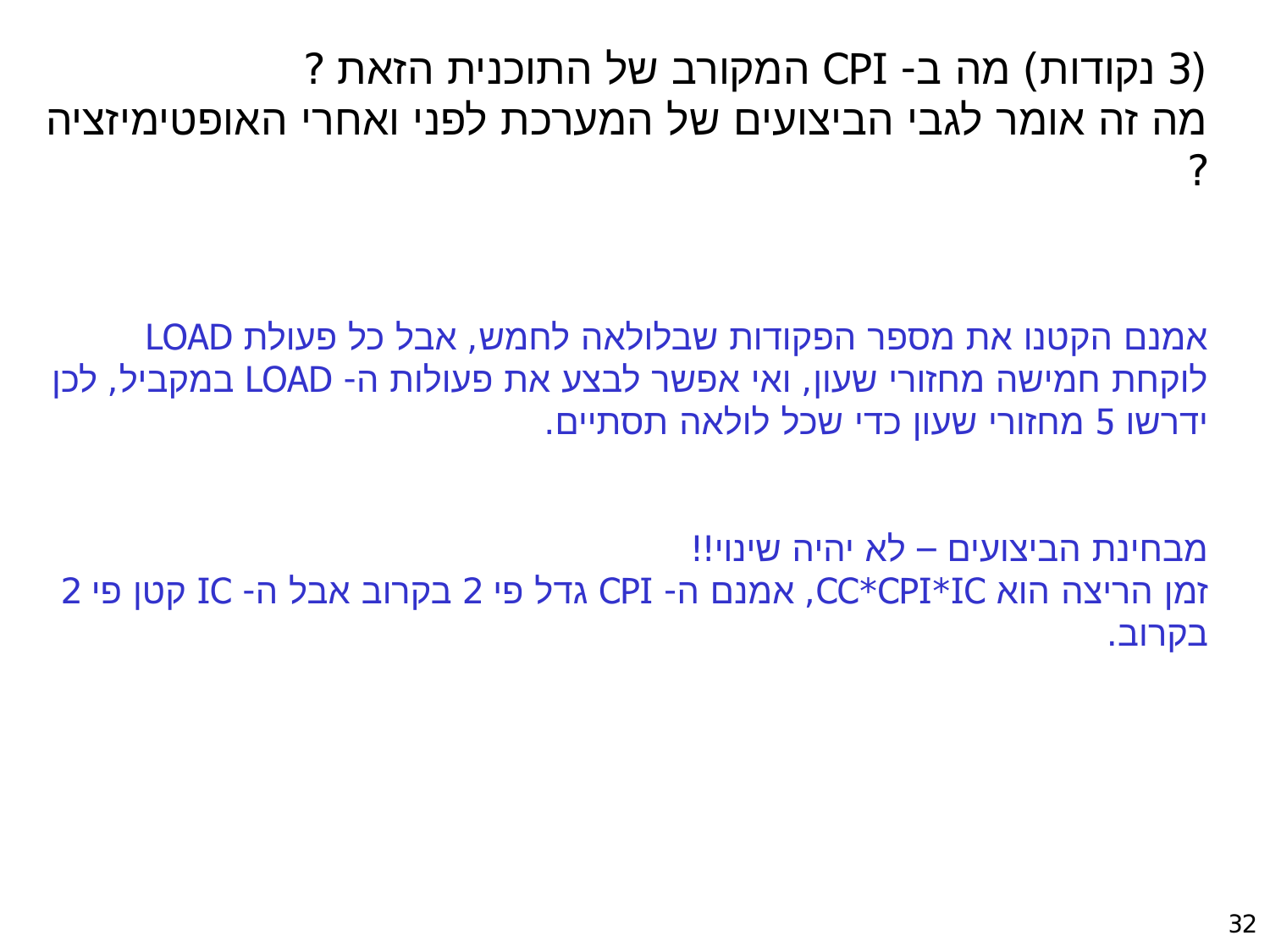

(3 נקודות) מה ב- CPI המקורב של התוכנית הזאת ?
מה זה אומר לגבי הביצועים של המערכת לפני ואחרי האופטימיזציה ?
אמנם הקטנו את מספר הפקודות שבלולאה לחמש, אבל כל פעולת LOAD לוקחת חמישה מחזורי שעון, ואי אפשר לבצע את פעולות ה- LOAD במקביל, לכן ידרשו 5 מחזורי שעון כדי שכל לולאה תסתיים.

מבחינת הביצועים – לא יהיה שינוי!!
זמן הריצה הוא CC*CPI*IC, אמנם ה- CPI גדל פי 2 בקרוב אבל ה- IC קטן פי 2 בקרוב.
32